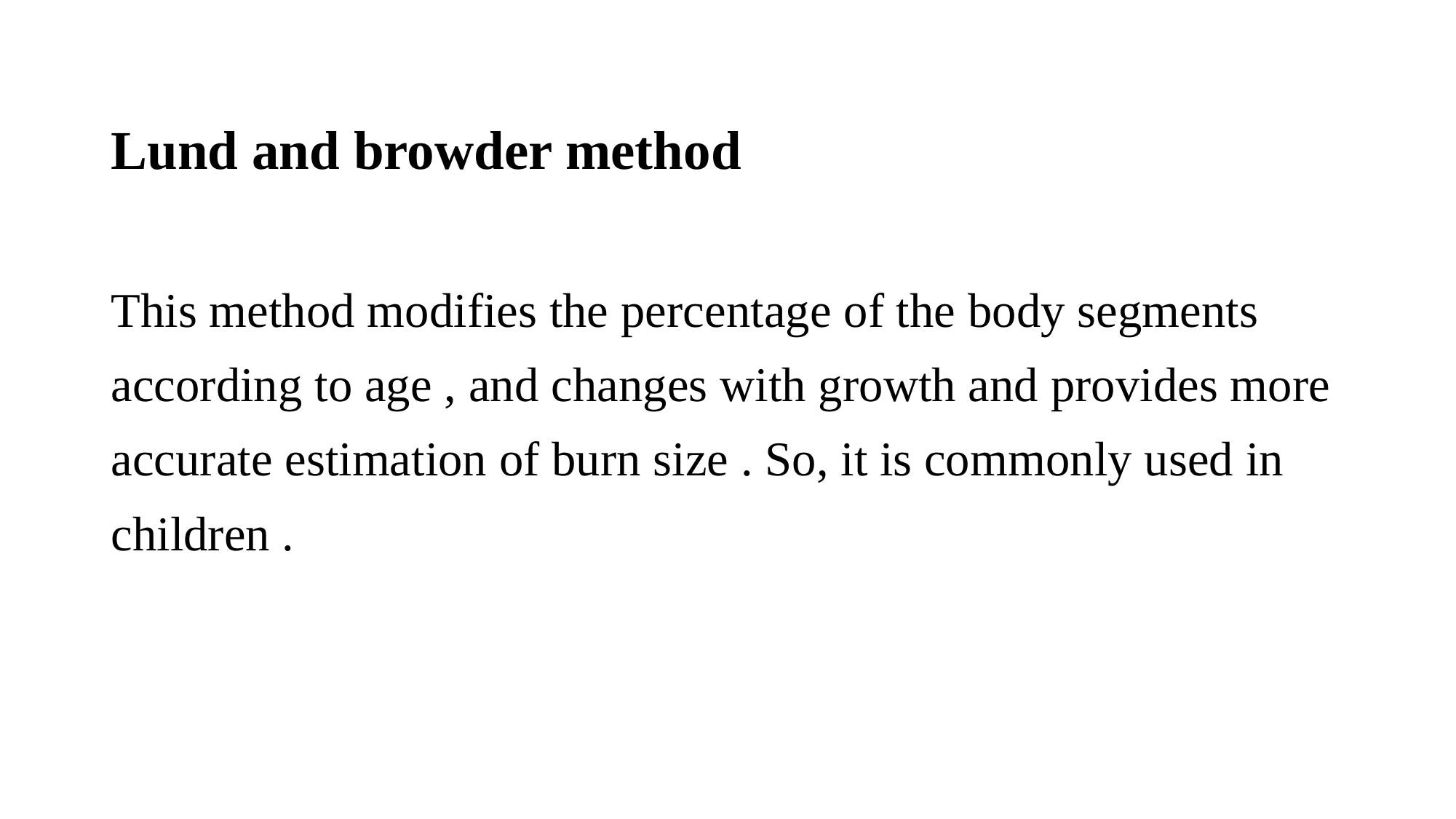

Lund and browder method

This method modifies the percentage of the body segments
according to age , and changes with growth and provides more
accurate estimation of burn size . So, it is commonly used in
children .